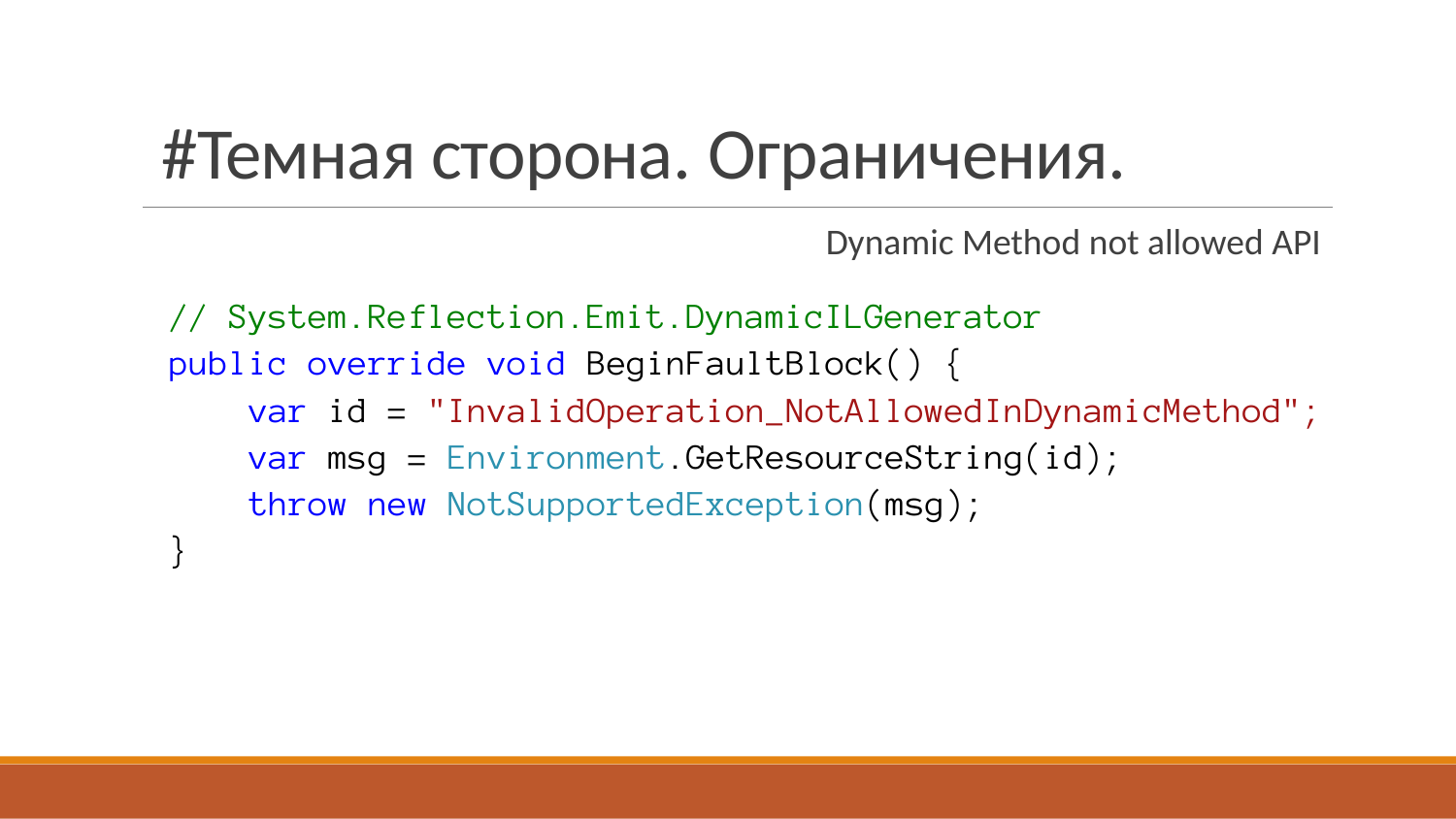

# #Темная сторона. Ограничения.
Dynamic Method not allowed API
// System.Reflection.Emit.DynamicILGenerator
public override void BeginFaultBlock() {
    var id = "InvalidOperation_NotAllowedInDynamicMethod";
    var msg = Environment.GetResourceString(id);
    throw new NotSupportedException(msg);
}